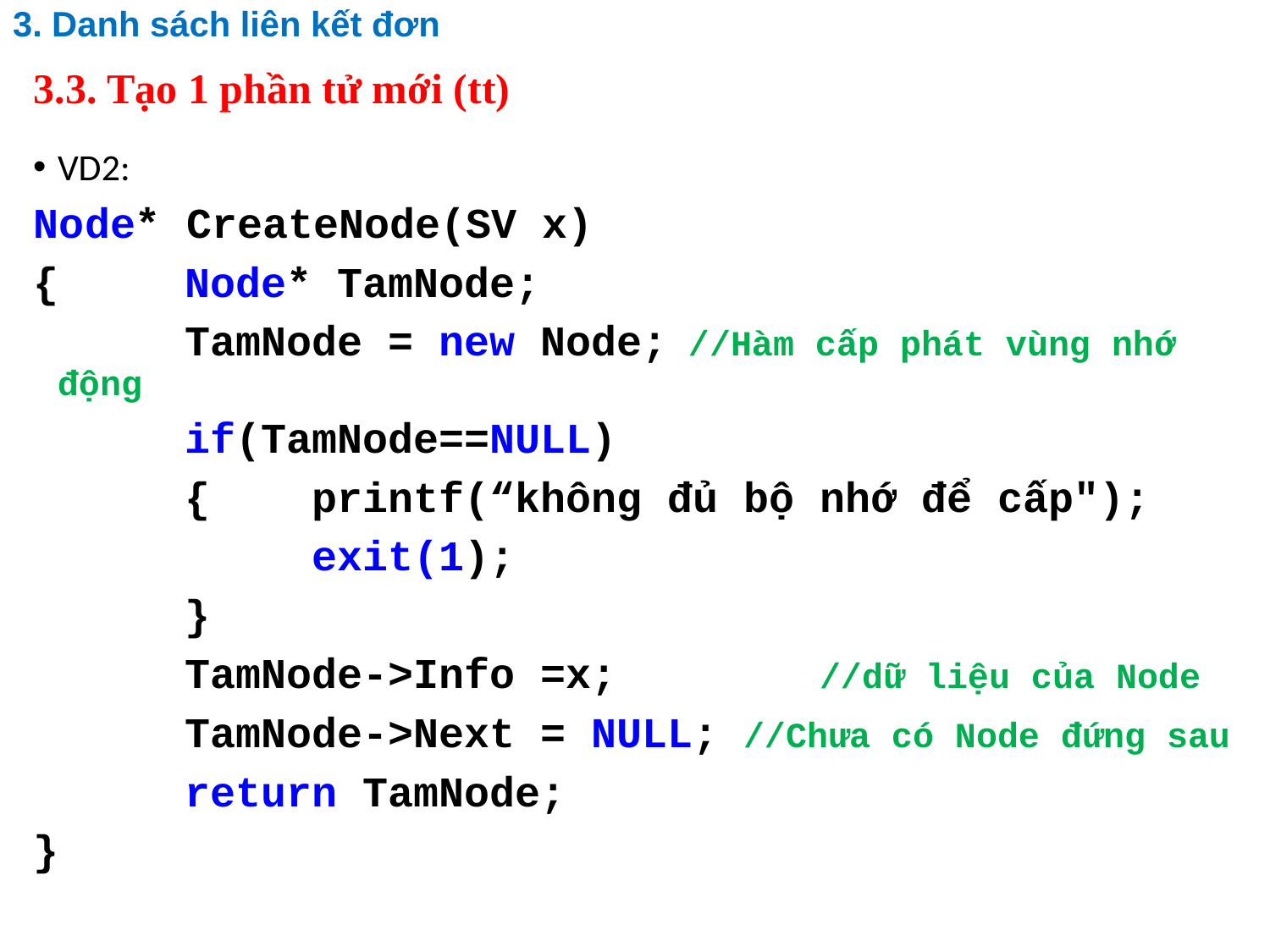

3. Danh sách liên kết đơn
# 3.3. Tạo 1 phần tử mới (tt)
VD2:
Node* CreateNode(SV x)
{	Node* TamNode;
		TamNode = new Node; //Hàm cấp phát vùng nhớ động
		if(TamNode==NULL)
		{	printf(“không đủ bộ nhớ để cấp");
			exit(1);
		}
		TamNode->Info =x;		//dữ liệu của Node
		TamNode->Next = NULL; //Chưa có Node đứng sau
		return TamNode;
}